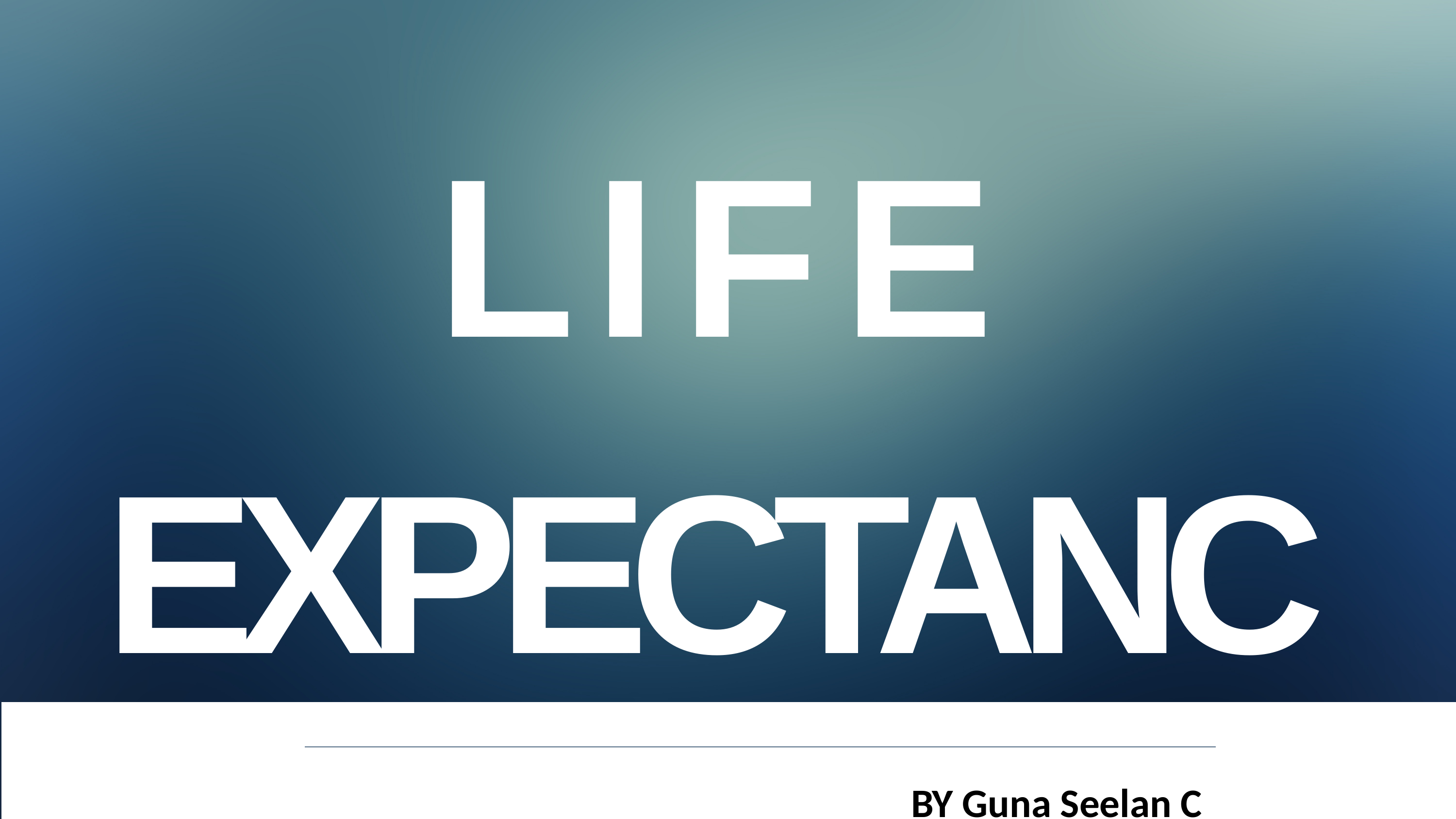

L I F E EXPECTANCY

BY Guna Seelan C